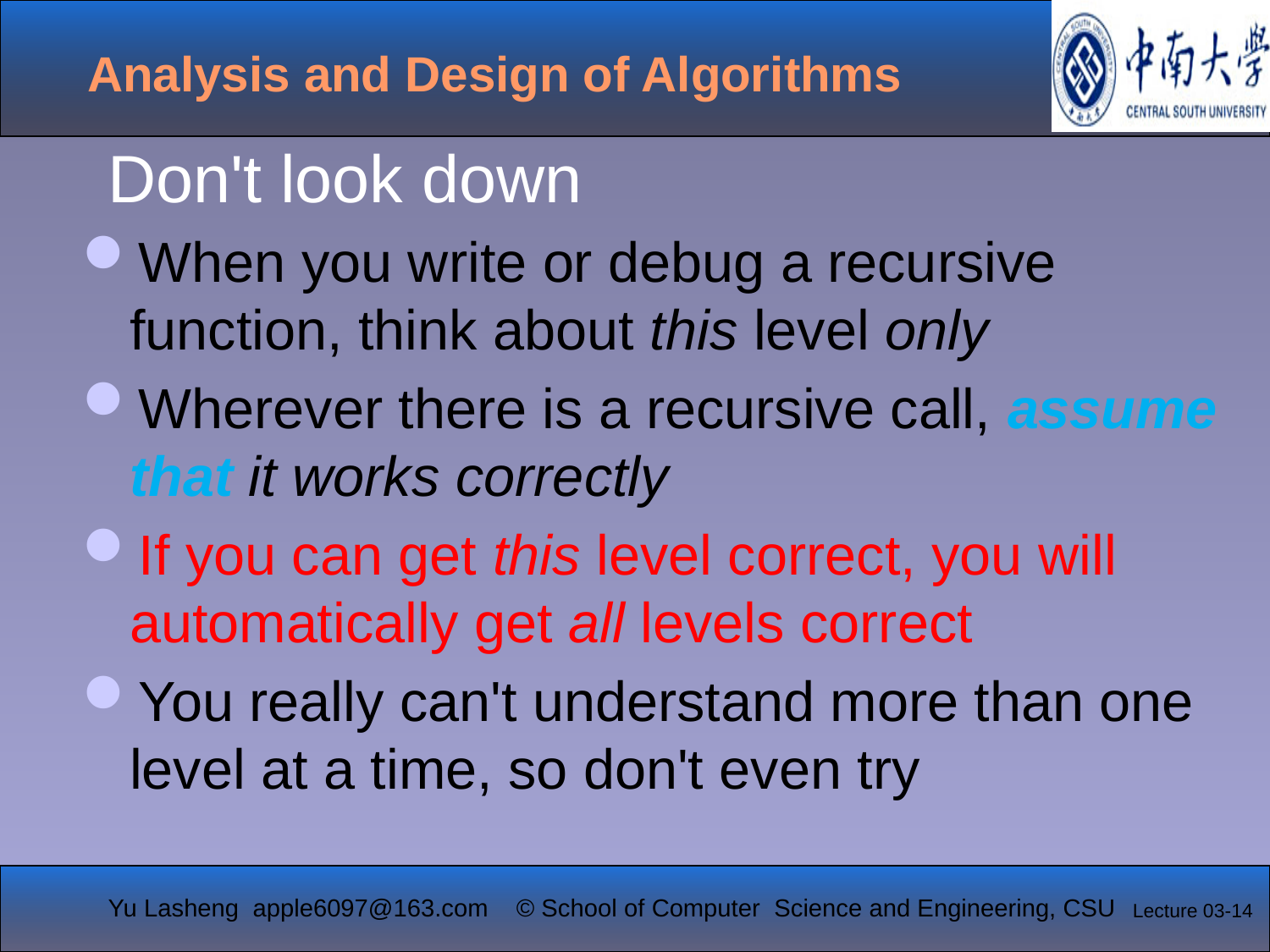

Don't look down
When you write or debug a recursive function, think about this level only
Wherever there is a recursive call, assume that it works correctly
If you can get this level correct, you will automatically get all levels correct
You really can't understand more than one level at a time, so don't even try
Lecture 03-14